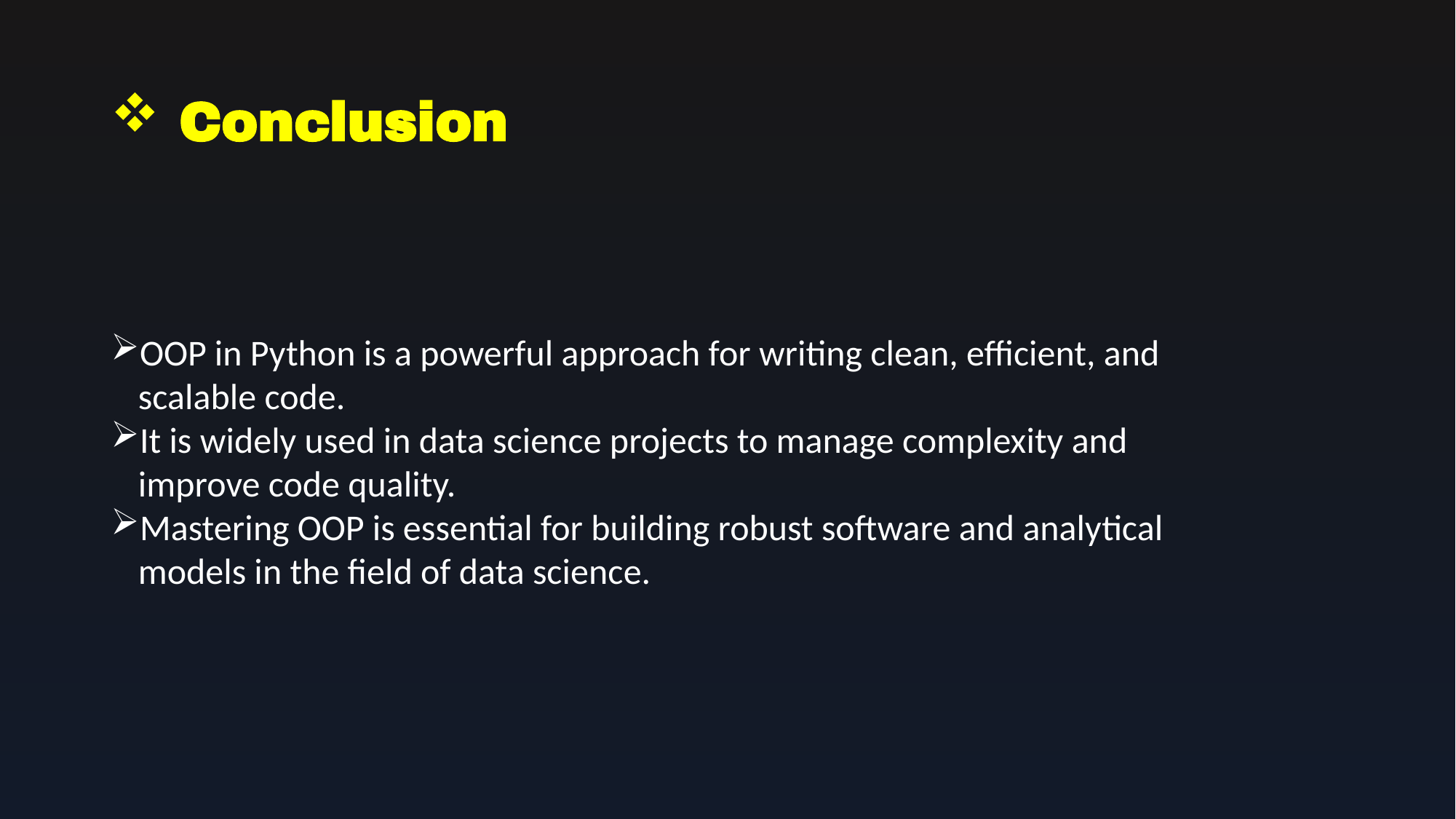

# Conclusion
OOP in Python is a powerful approach for writing clean, efficient, and scalable code.
It is widely used in data science projects to manage complexity and improve code quality.
Mastering OOP is essential for building robust software and analytical models in the field of data science.